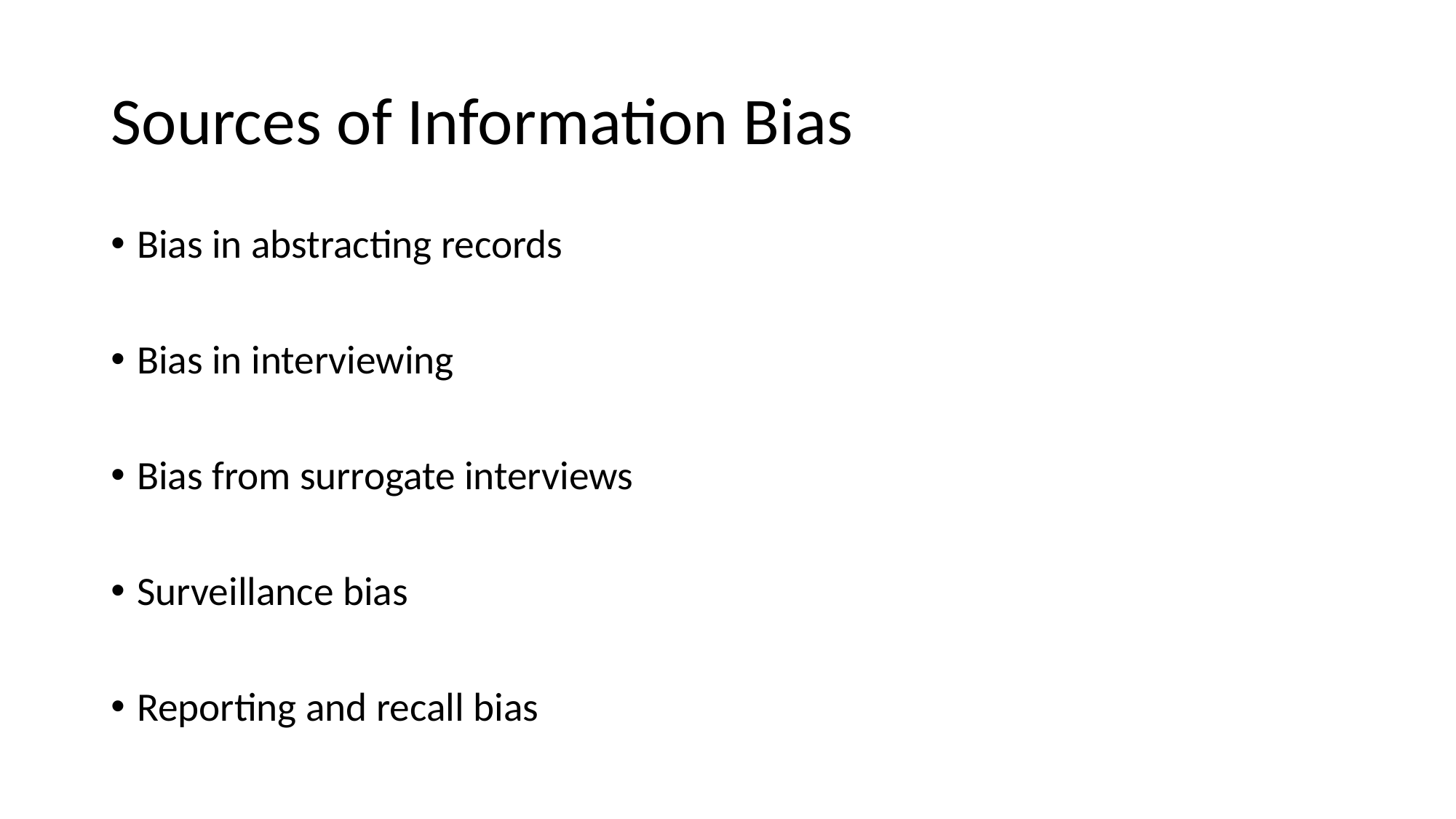

# Sources of Information Bias
Bias in abstracting records

Bias in interviewing

Bias from surrogate interviews

Surveillance bias

Reporting and recall bias